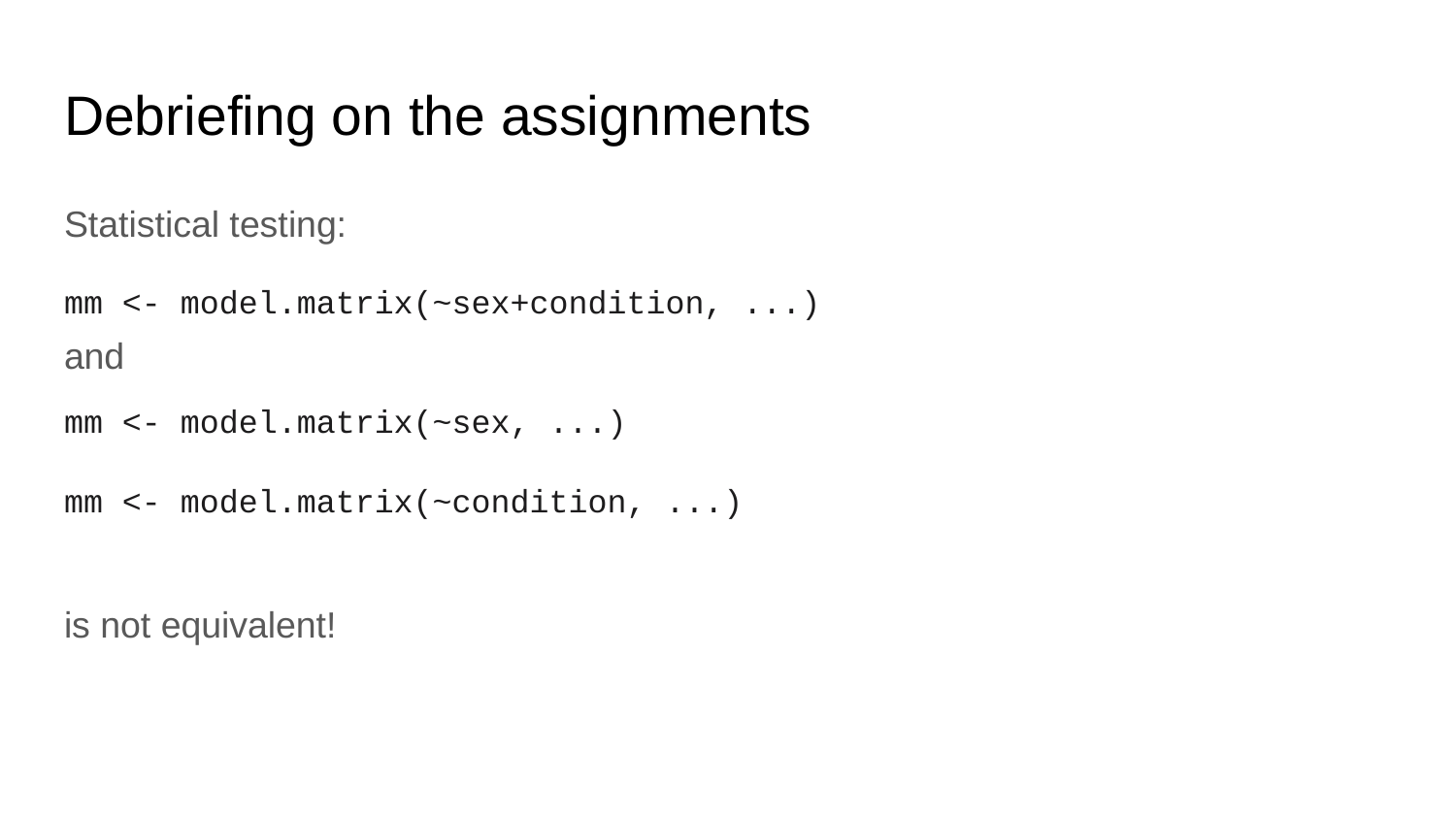

# Debriefing on the assignments

Statistical testing:
mm <- model.matrix(~sex+condition, ...)
and
mm <- model.matrix(~sex, ...)
mm <- model.matrix(~condition, ...)

is not equivalent!